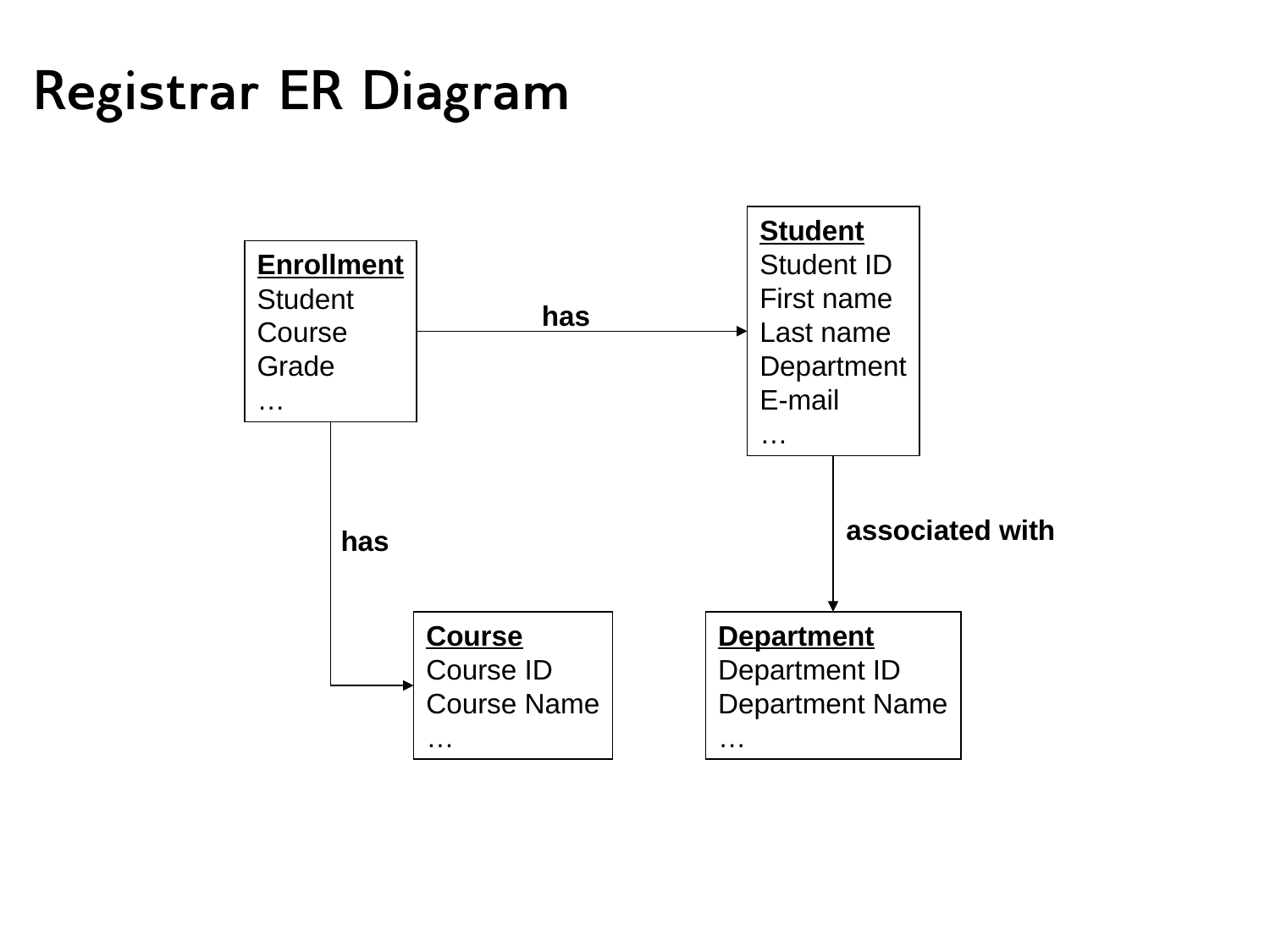

# Registrar ER Diagram
Student
Student ID
First name
Last name
Department
E-mail
…
Enrollment
Student
Course
Grade
…
has
associated with
has
Course
Course ID
Course Name
…
Department
Department ID
Department Name
…